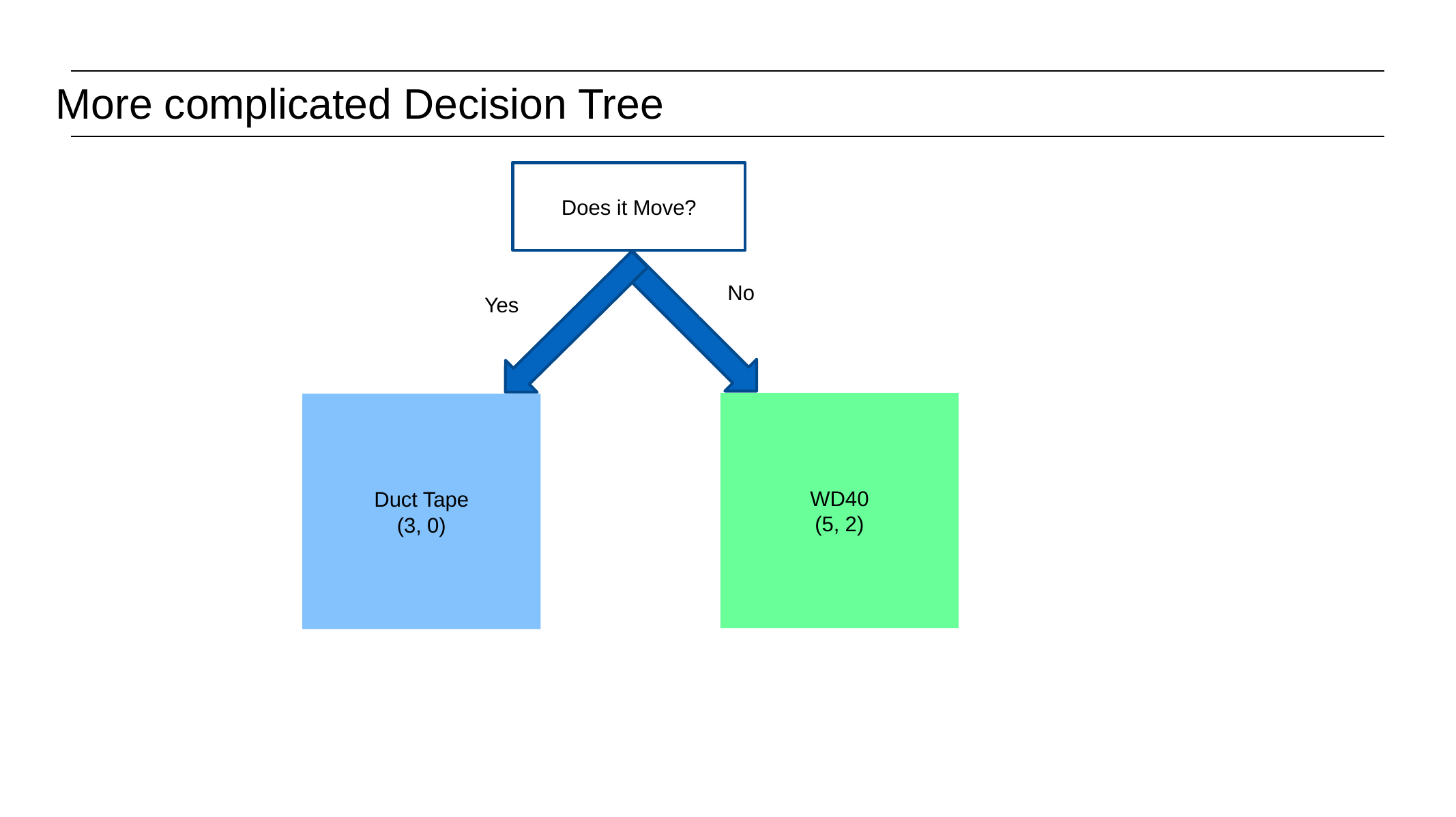

# More complicated Decision Tree
Does it Move?
No
Yes

WD40
(5, 2)
Duct Tape
(3, 0)